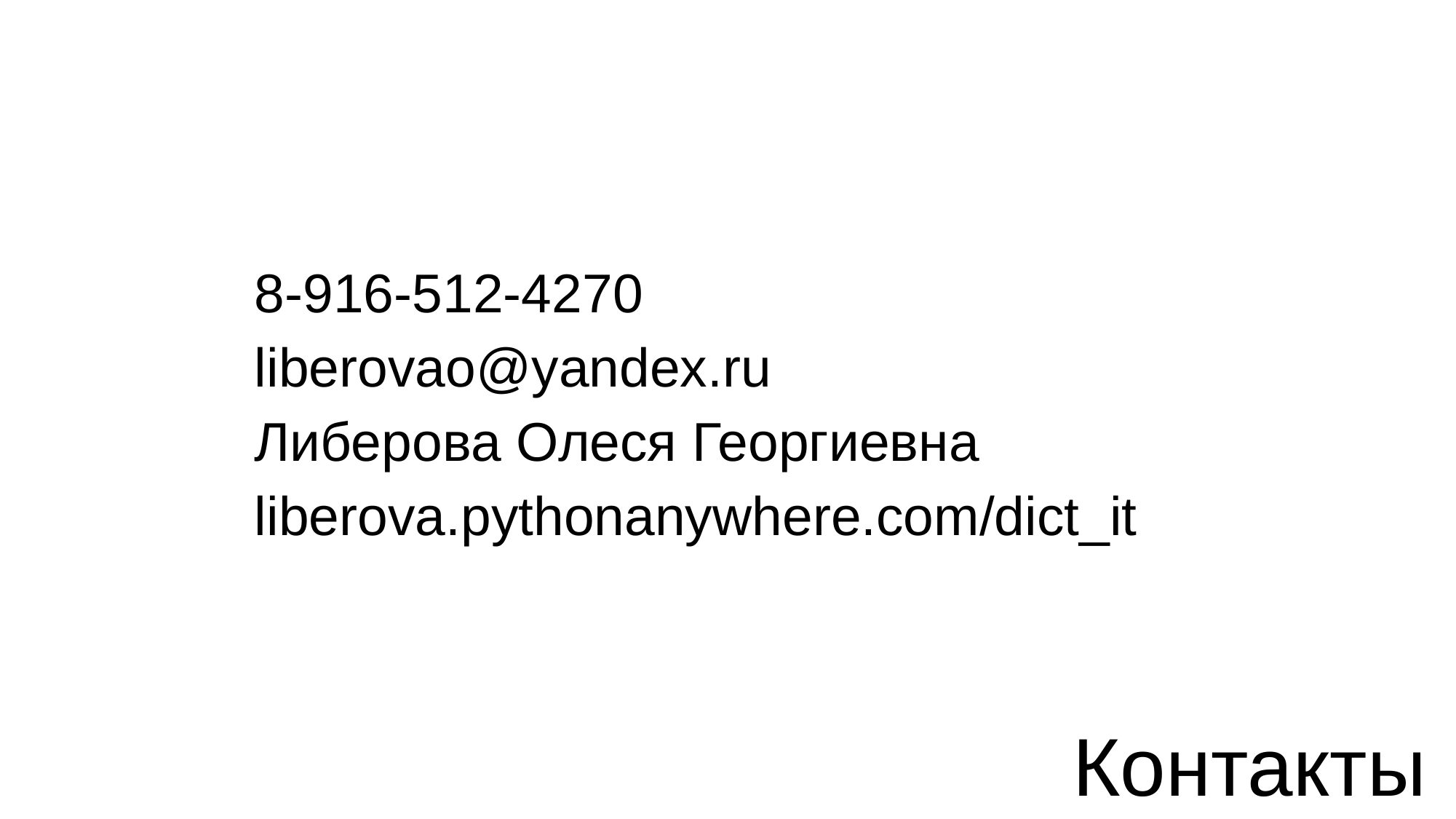

8-916-512-4270
liberovao@yandex.ru
Либерова Олеся Георгиевна
liberova.pythonanywhere.com/dict_it

# Контакты